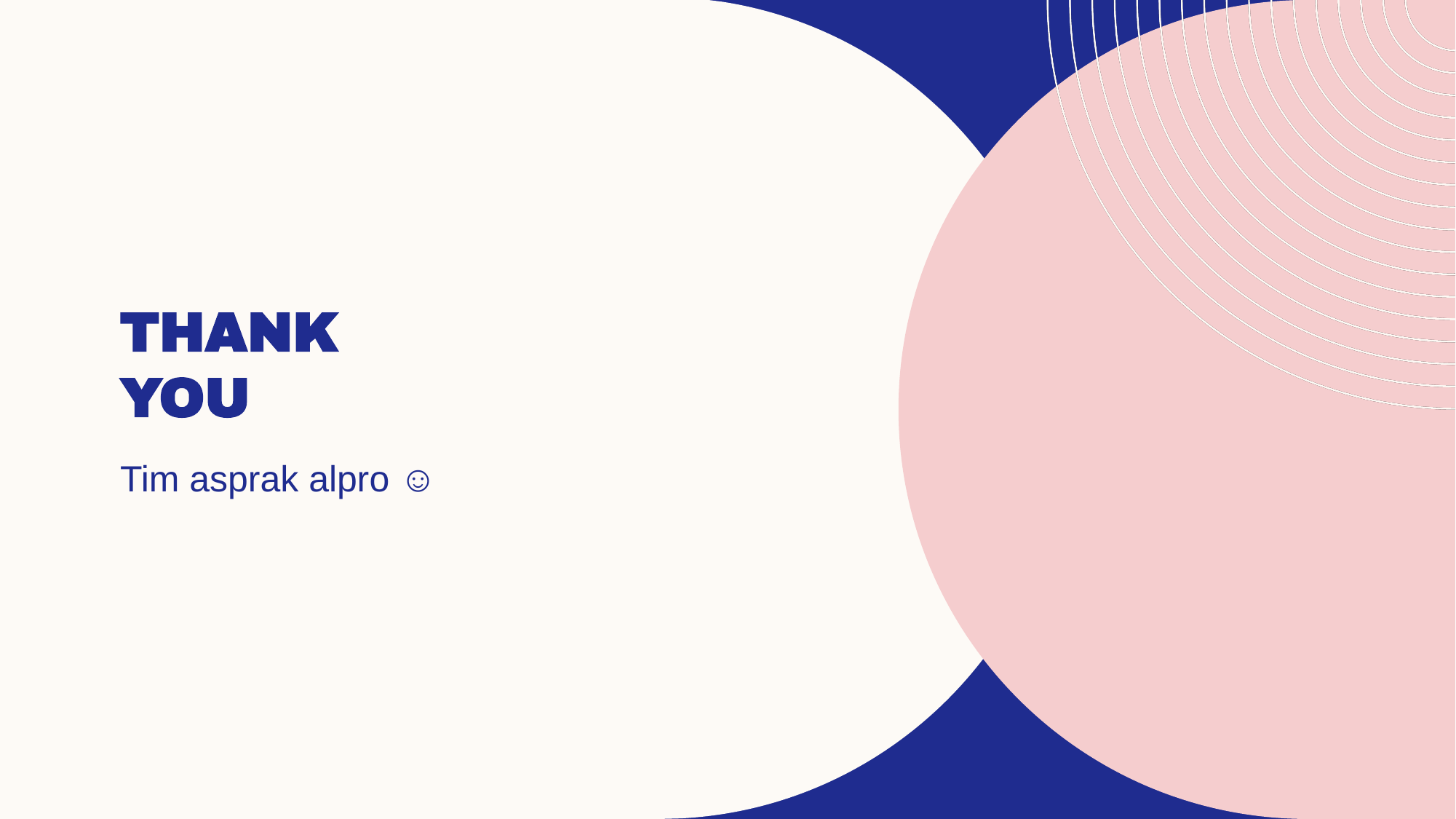

# THANK YOU
Tim asprak alpro ☺